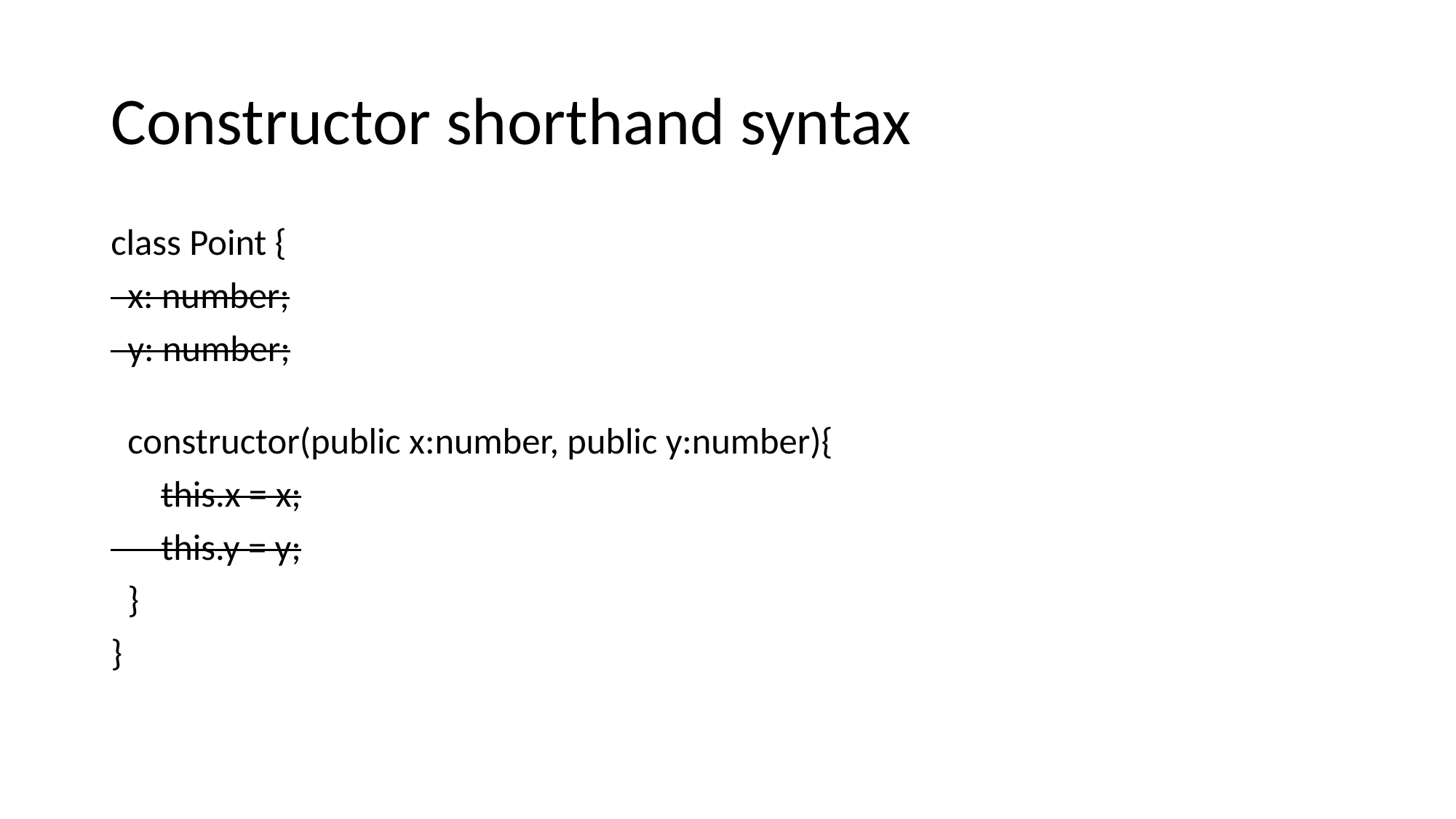

# Constructor shorthand syntax
class Point {
  x: number;
  y: number;
  constructor(public x:number, public y:number){
      this.x = x;
      this.y = y;
  }
}